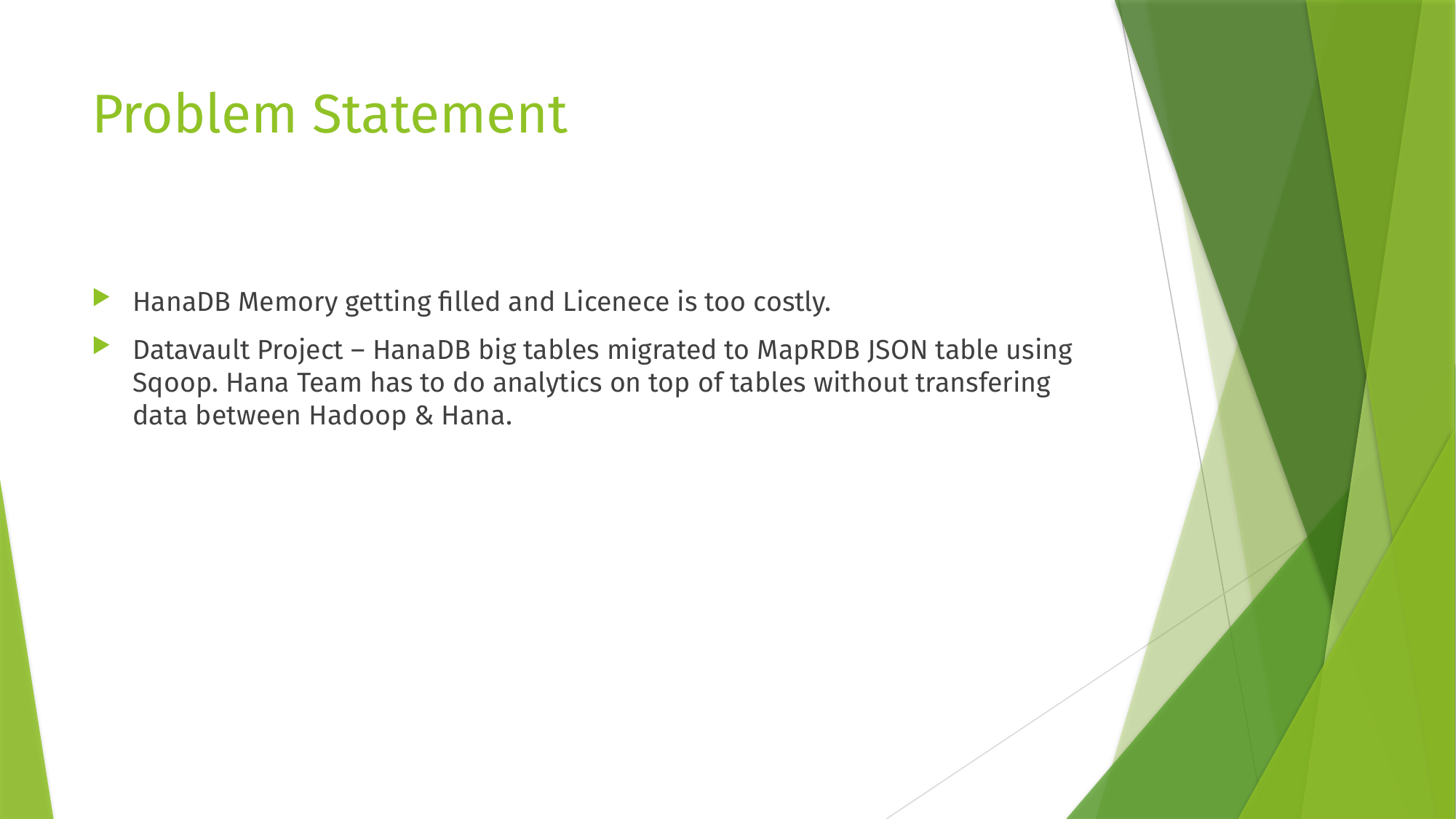

# Problem Statement

HanaDB Memory getting filled and Licenece is too costly.
Datavault Project – HanaDB big tables migrated to MapRDB JSON table using Sqoop. Hana Team has to do analytics on top of tables without transfering data between Hadoop & Hana.